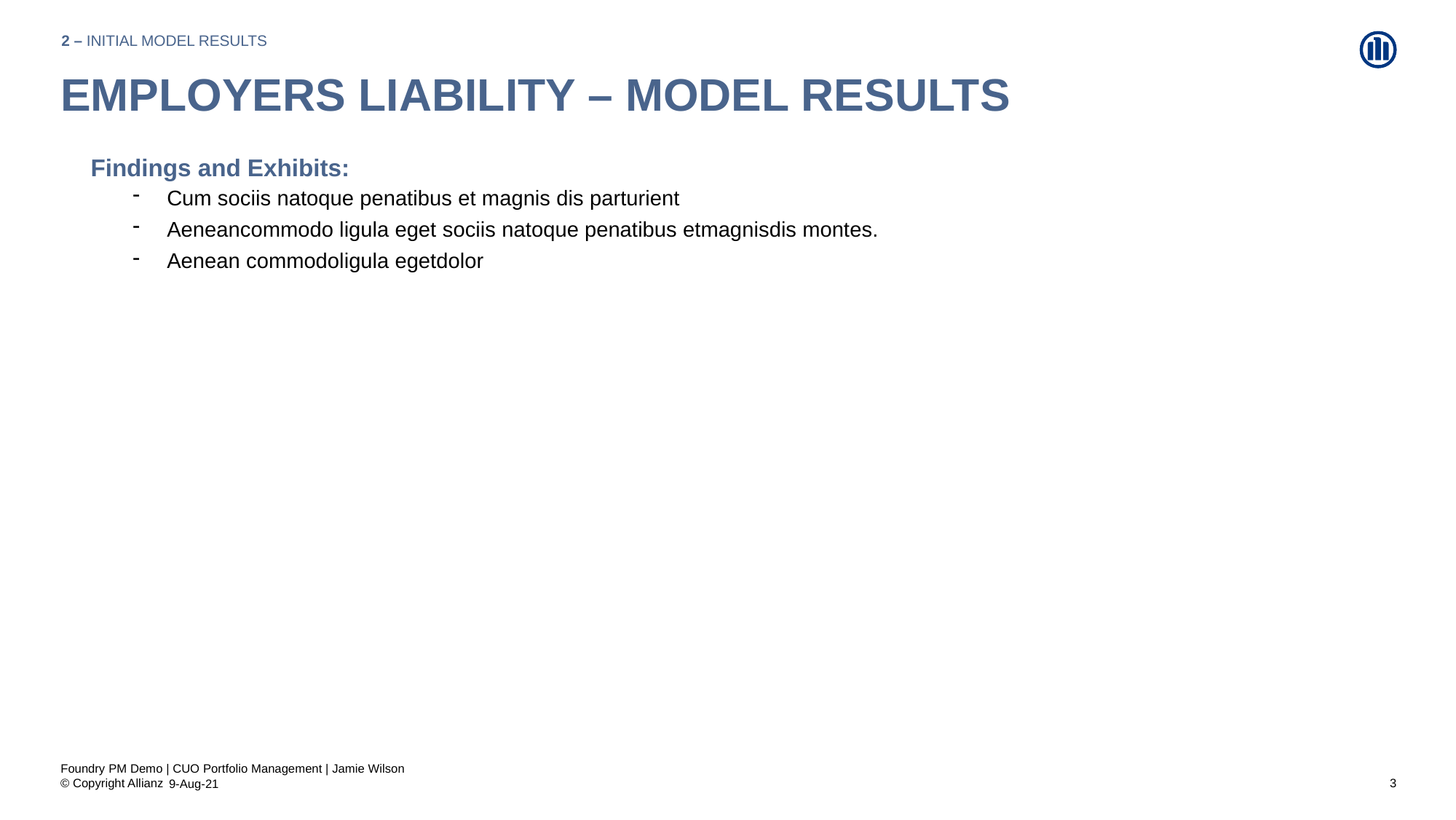

2 – INITIAL MODEL RESULTS

# Employers Liability – MODEL RESULTS
Findings and Exhibits:
Cum sociis natoque penatibus et magnis dis parturient
Aeneancommodo ligula eget sociis natoque penatibus etmagnisdis montes.
Aenean commodoligula egetdolor

Foundry PM Demo | CUO Portfolio Management | Jamie Wilson
3
9-Aug-21